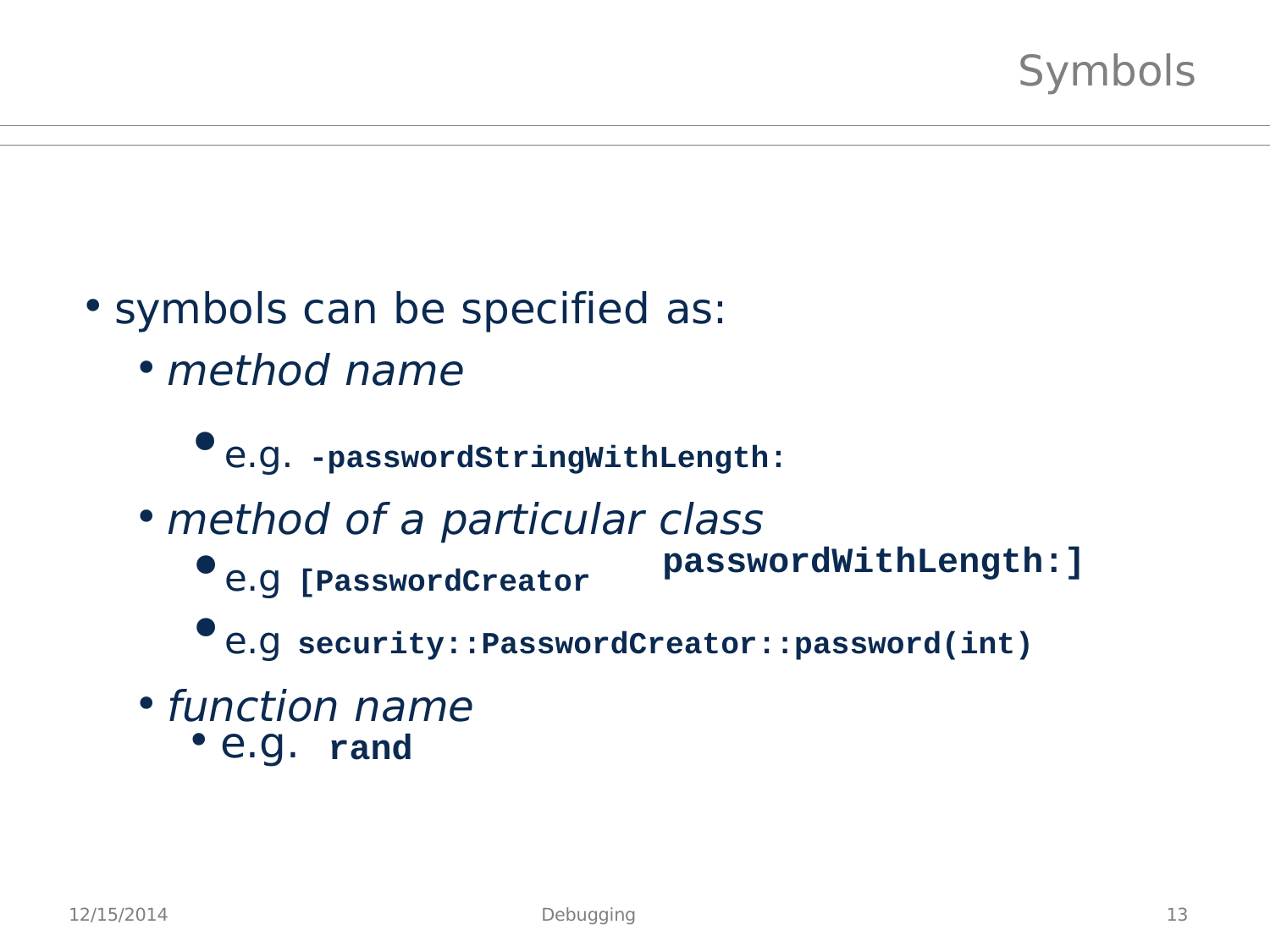

# Symbols
symbols can be specified as:
method name
e.g. -passwordStringWithLength:
method of a particular class
e.g [PasswordCreator
passwordWithLength:]
e.g security::PasswordCreator::password(int)
function name
e.g.
rand
12/15/2014
Debugging
13